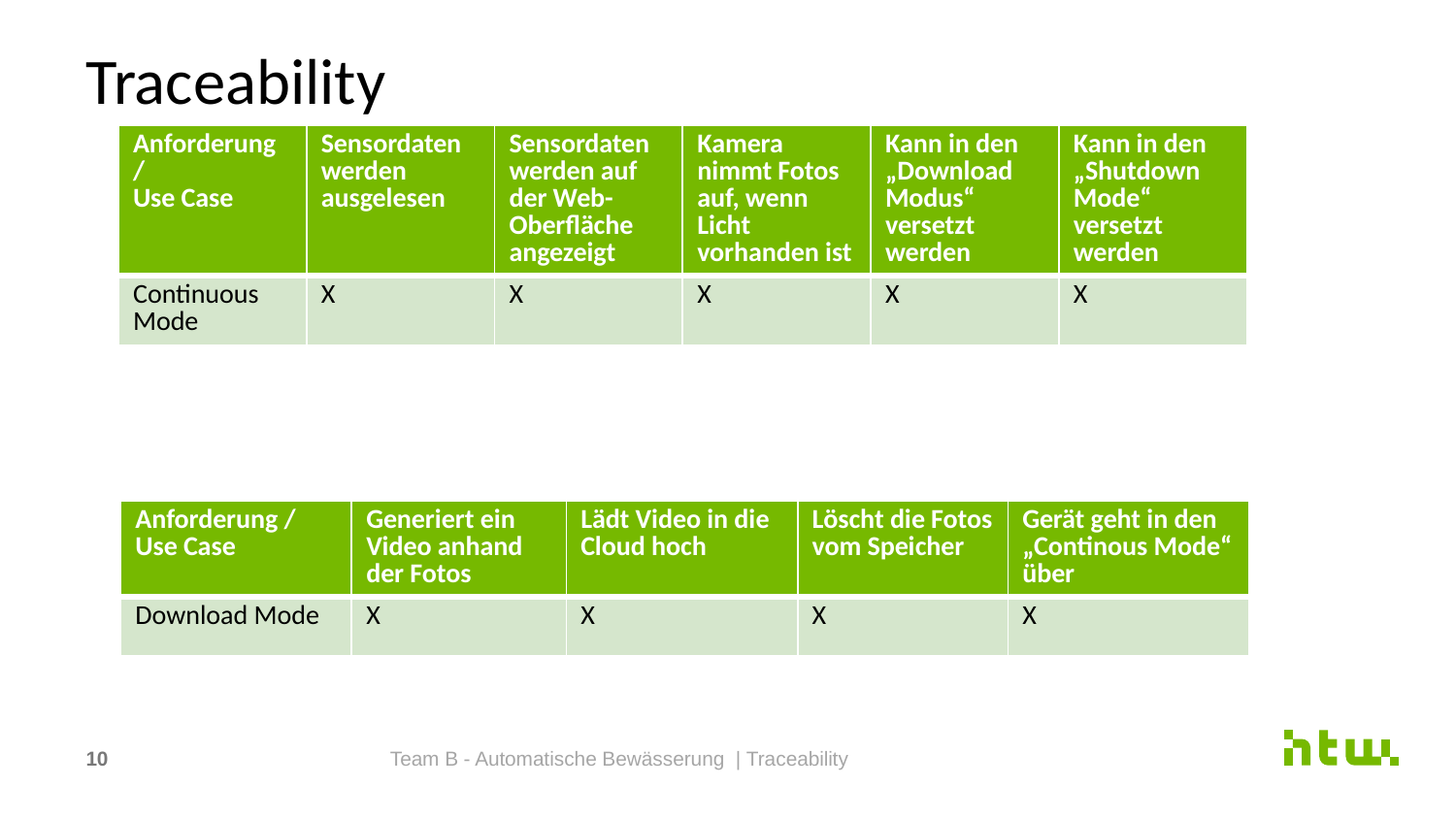

# Traceability
| Anforderung / Use Case | Sensordaten werden ausgelesen | Sensordaten werden auf der Web-Oberfläche angezeigt | Kamera nimmt Fotos auf, wenn Licht vorhanden ist | Kann in den „Download Modus“ versetzt werden | Kann in den „Shutdown Mode“ versetzt werden |
| --- | --- | --- | --- | --- | --- |
| Continuous Mode | X | X | X | X | X |
| Anforderung / Use Case | Generiert ein Video anhand der Fotos | Lädt Video in die Cloud hoch | Löscht die Fotos vom Speicher | Gerät geht in den „Continous Mode“ über |
| --- | --- | --- | --- | --- |
| Download Mode | X | X | X | X |
10
Team B - Automatische Bewässerung  | Traceability